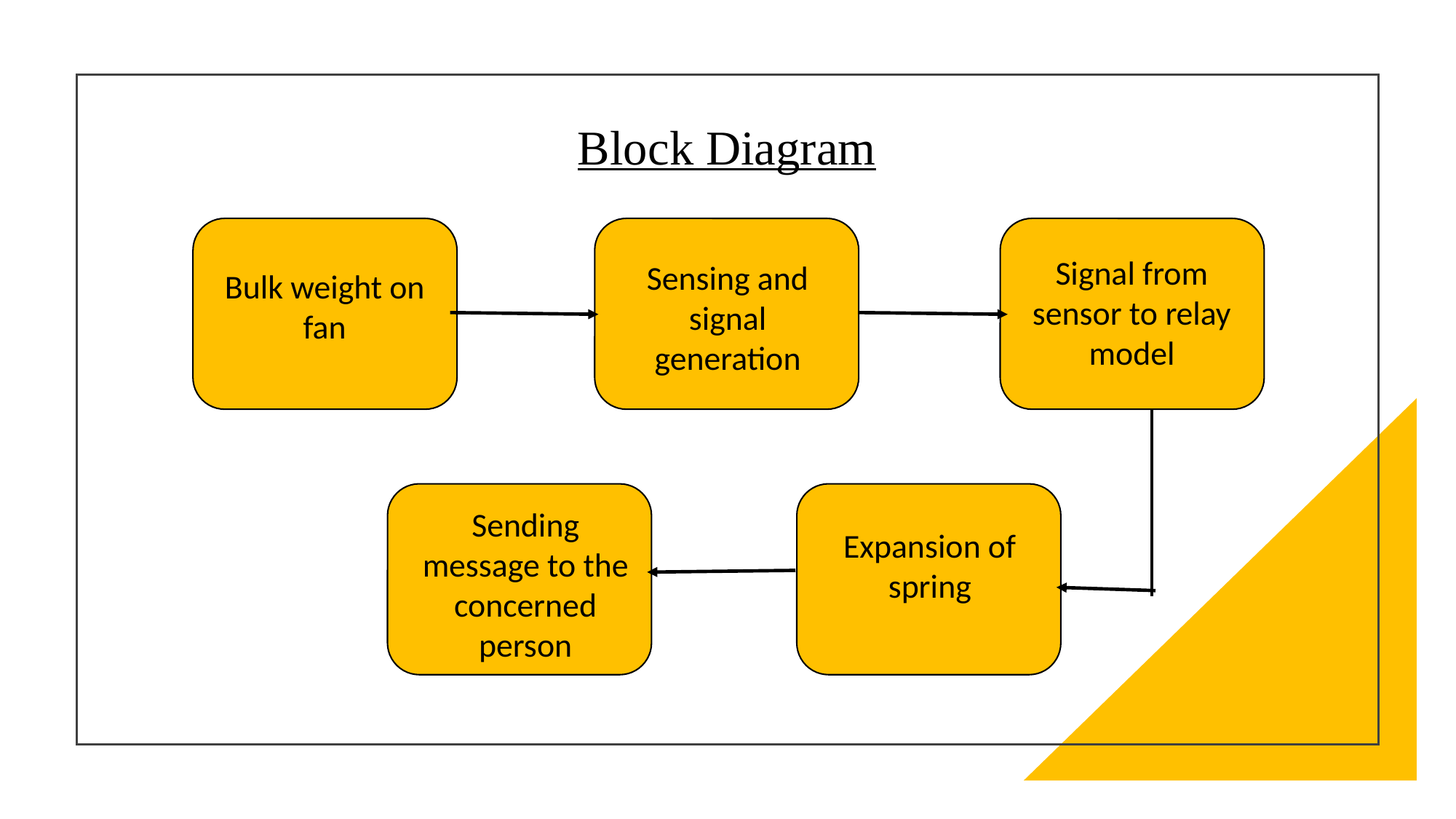

Block Diagram

Signal from sensor to relay model

Sensing and signal generation

Bulk weight on fan

Sending message to the concerned person

Expansion of spring